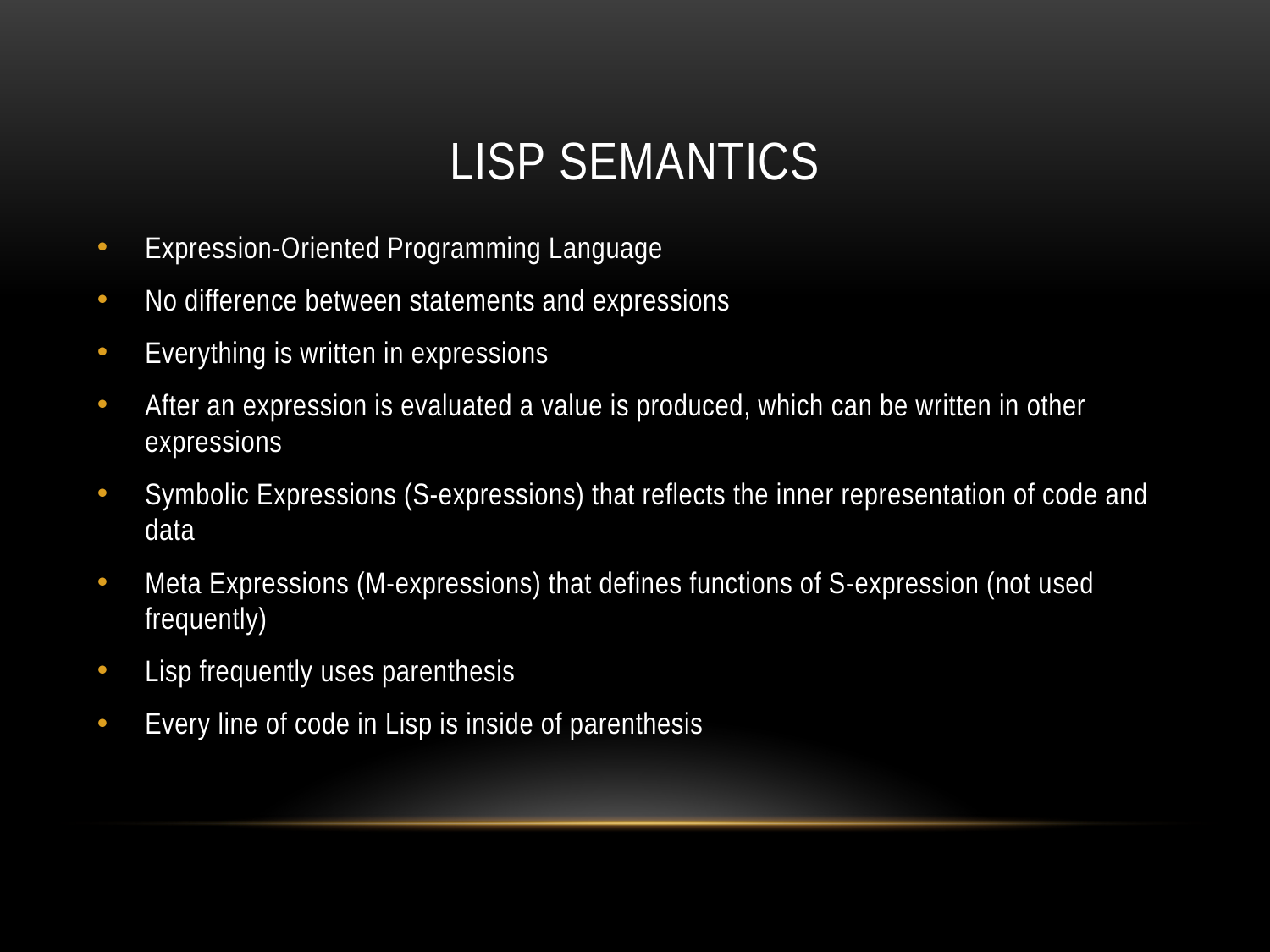

# Lisp semantics
Expression-Oriented Programming Language
No difference between statements and expressions
Everything is written in expressions
After an expression is evaluated a value is produced, which can be written in other expressions
Symbolic Expressions (S-expressions) that reflects the inner representation of code and data
Meta Expressions (M-expressions) that defines functions of S-expression (not used frequently)
Lisp frequently uses parenthesis
Every line of code in Lisp is inside of parenthesis